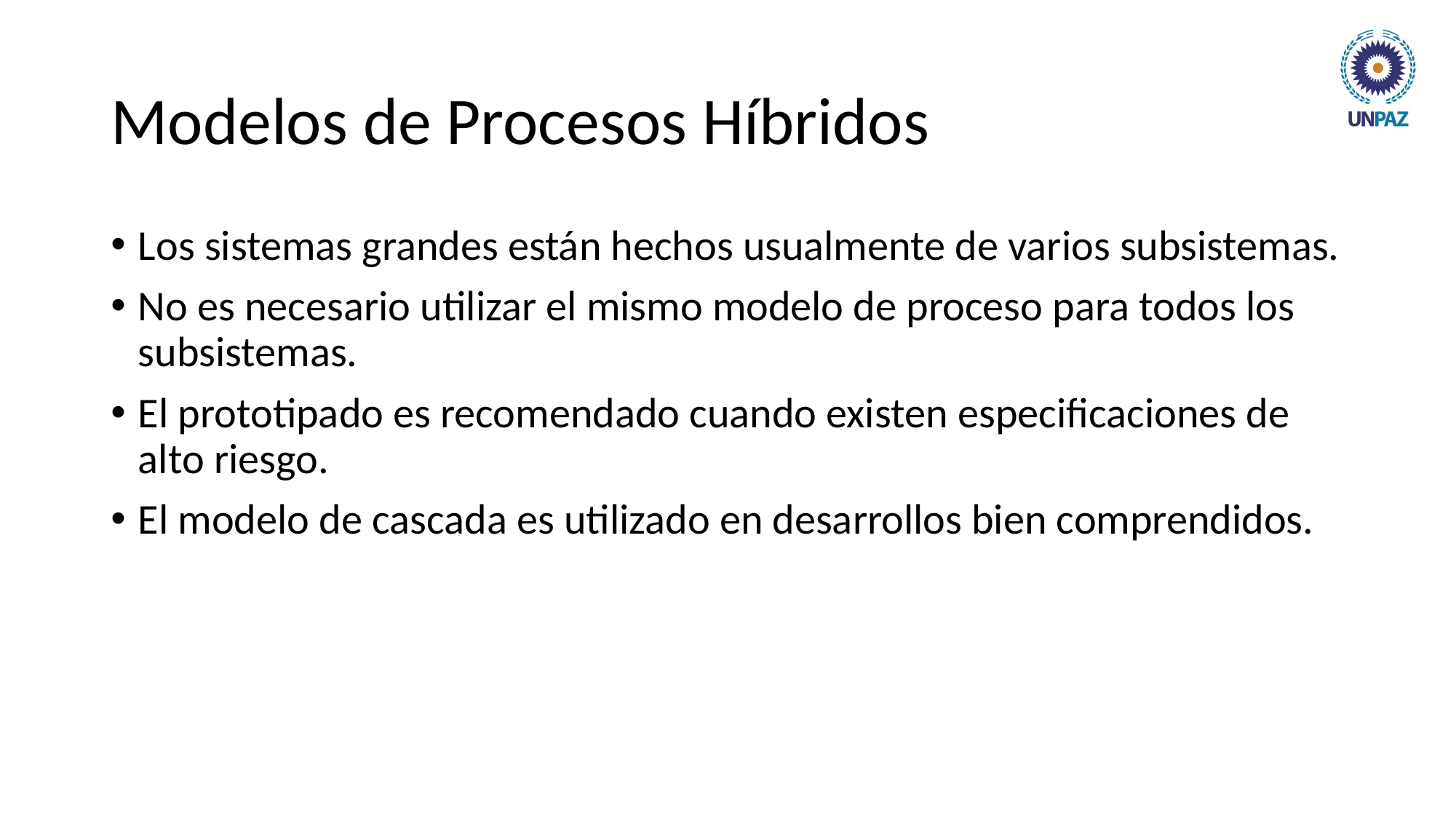

# Modelos de Procesos Híbridos
Los sistemas grandes están hechos usualmente de varios subsistemas.
No es necesario utilizar el mismo modelo de proceso para todos los subsistemas.
El prototipado es recomendado cuando existen especificaciones de alto riesgo.
El modelo de cascada es utilizado en desarrollos bien comprendidos.